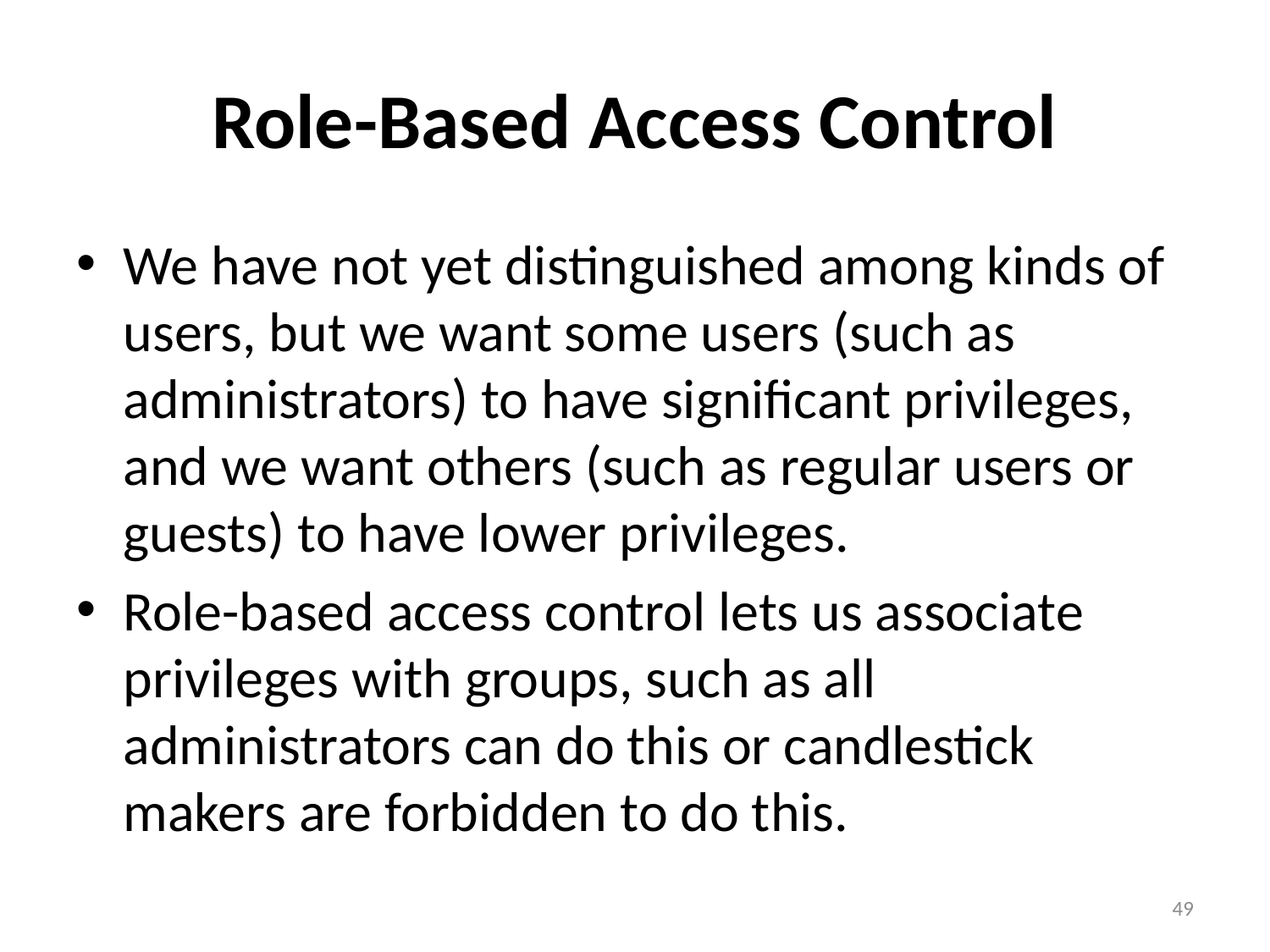

# Role-Based Access Control
We have not yet distinguished among kinds of users, but we want some users (such as administrators) to have significant privileges, and we want others (such as regular users or guests) to have lower privileges.
Role-based access control lets us associate privileges with groups, such as all administrators can do this or candlestick makers are forbidden to do this.
49